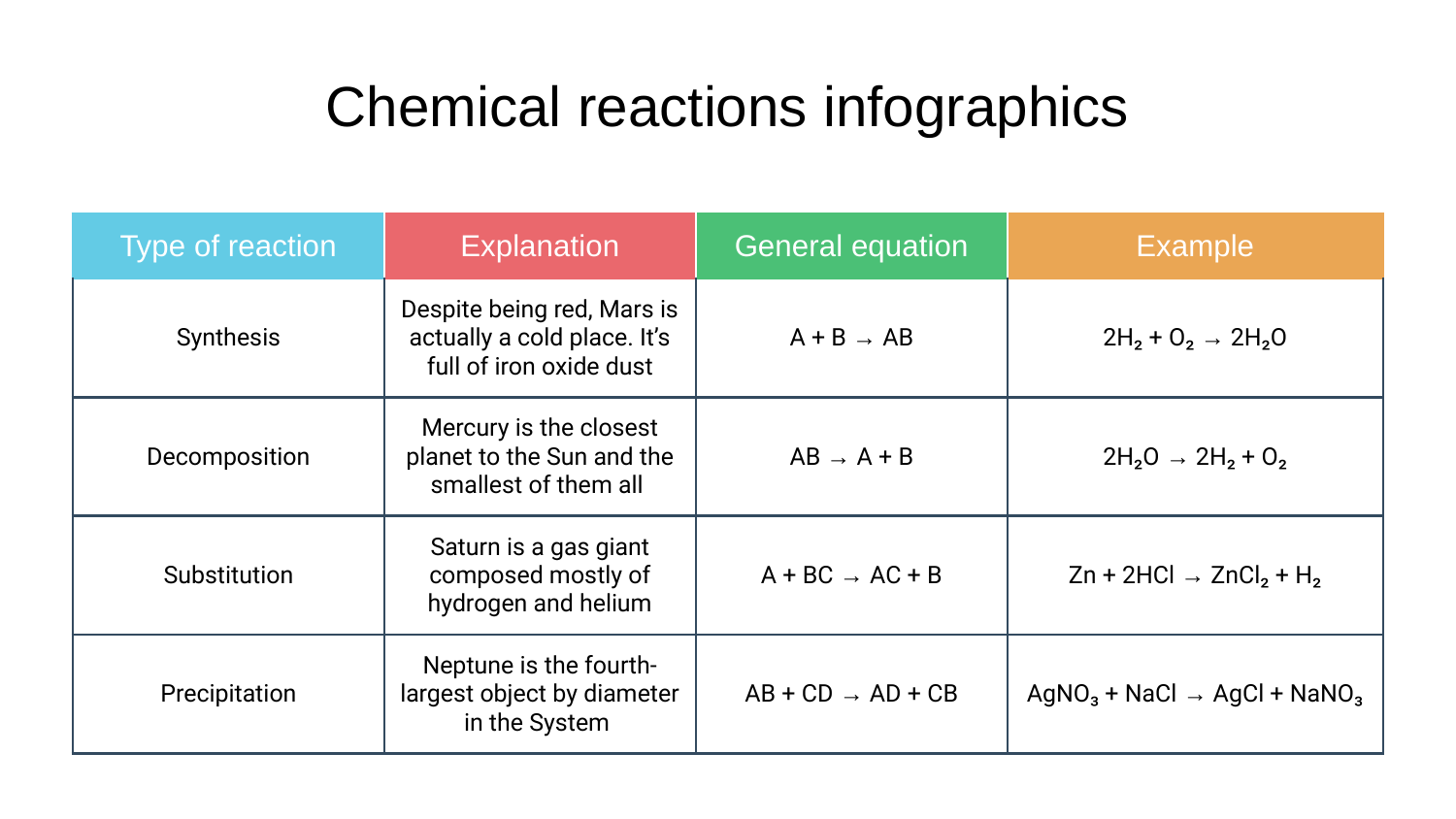

# Chemical reactions infographics
| Type of reaction | Explanation | General equation | Example |
| --- | --- | --- | --- |
| Synthesis | Despite being red, Mars is actually a cold place. It’s full of iron oxide dust | A + B → AB | 2H₂ + O₂ → 2H₂O |
| Decomposition | Mercury is the closest planet to the Sun and the smallest of them all | AB → A + B | 2H₂O → 2H₂ + O₂ |
| Substitution | Saturn is a gas giant composed mostly of hydrogen and helium | A + BC → AC + B | Zn + 2HCl → ZnCl₂ + H₂ |
| Precipitation | Neptune is the fourth-largest object by diameter in the System | AB + CD → AD + CB | AgNO₃ + NaCl → AgCl + NaNO₃ |